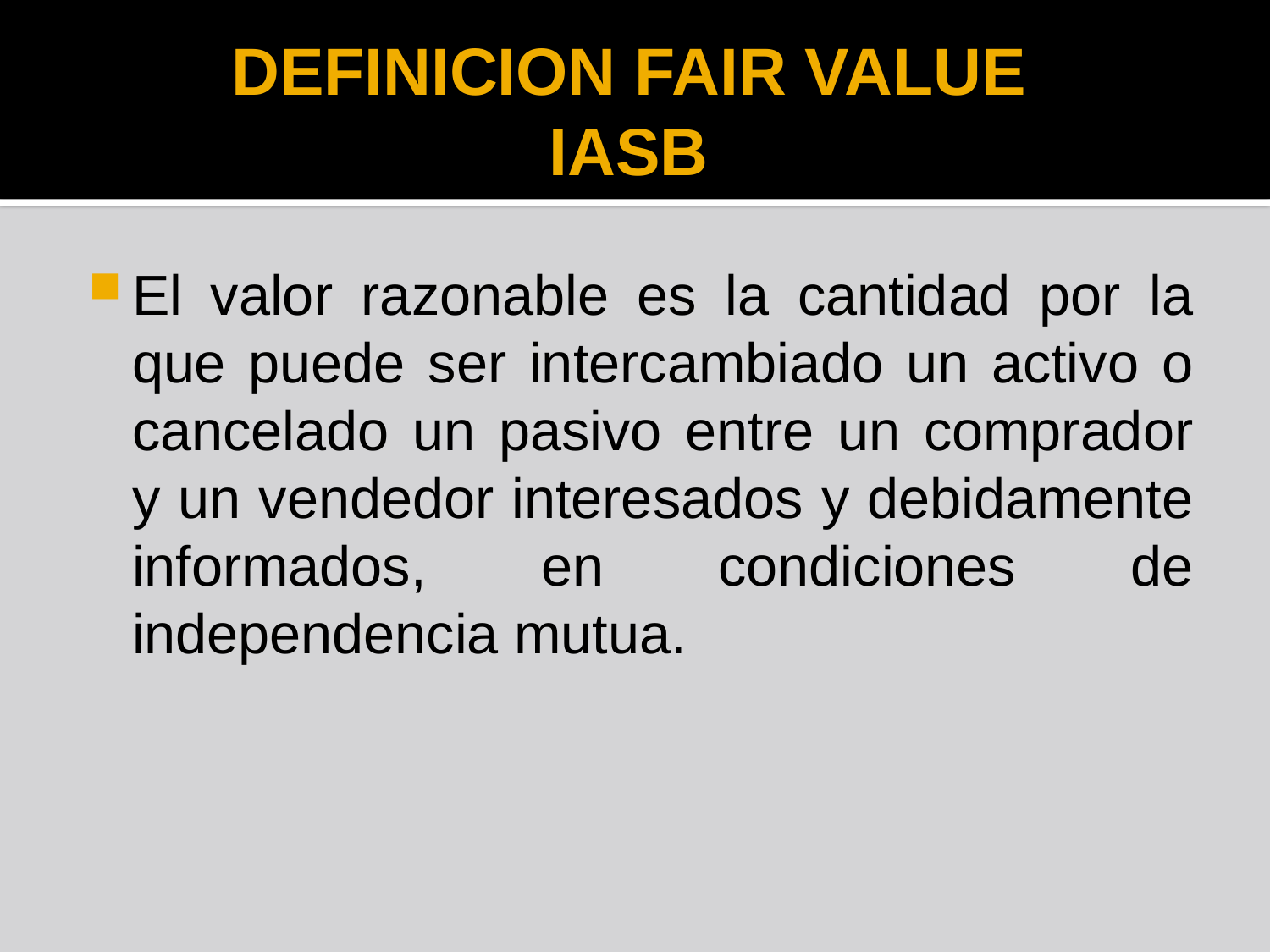

# DEFINICION FAIR VALUE IASB
El valor razonable es la cantidad por la que puede ser intercambiado un activo o cancelado un pasivo entre un comprador y un vendedor interesados y debidamente informados, en condiciones de independencia mutua.